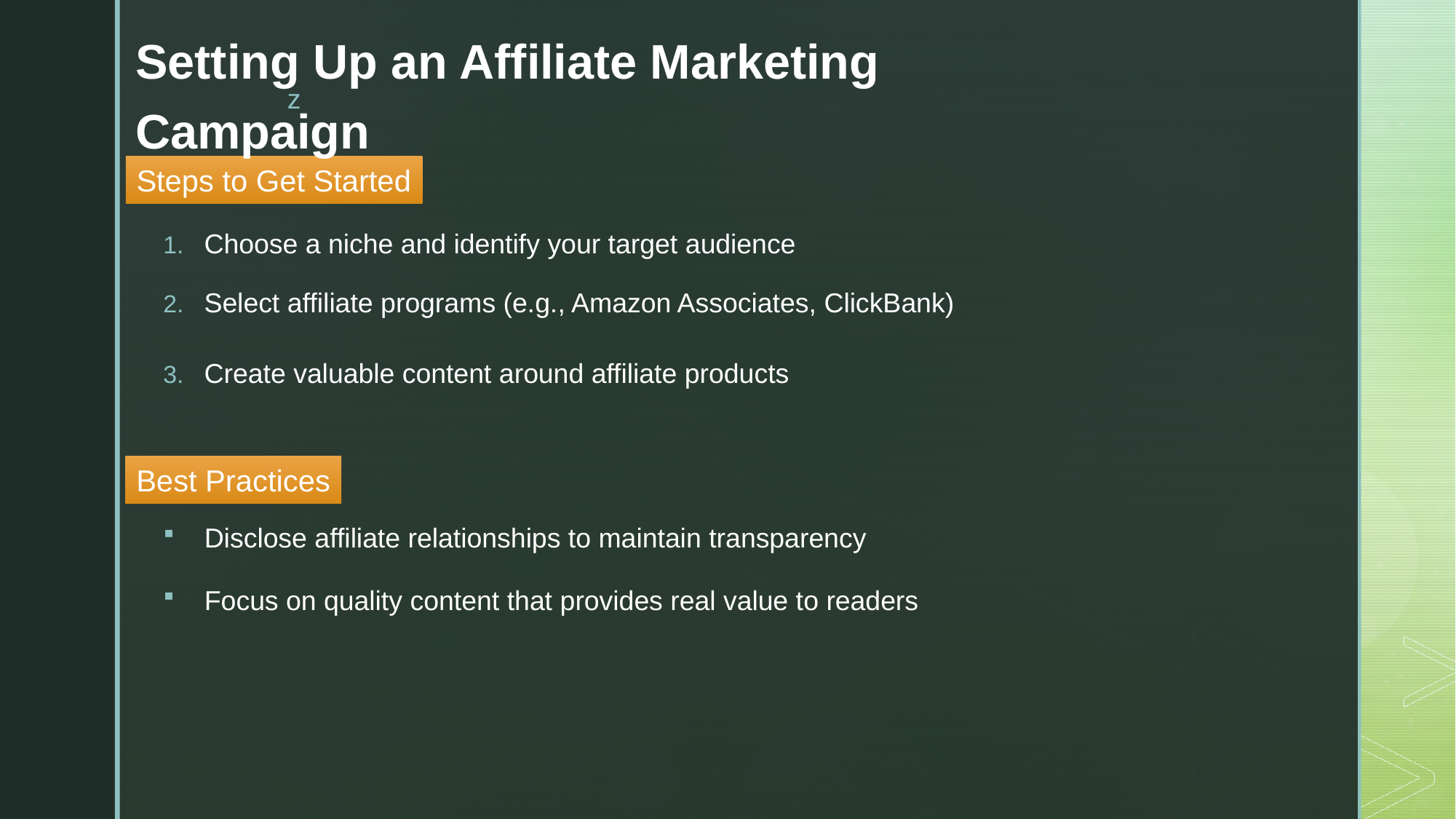

Setting Up an Affiliate Marketing Campaign
Steps to Get Started
Choose a niche and identify your target audience
Select affiliate programs (e.g., Amazon Associates, ClickBank)
Create valuable content around affiliate products
Best Practices
Disclose affiliate relationships to maintain transparency
Focus on quality content that provides real value to readers